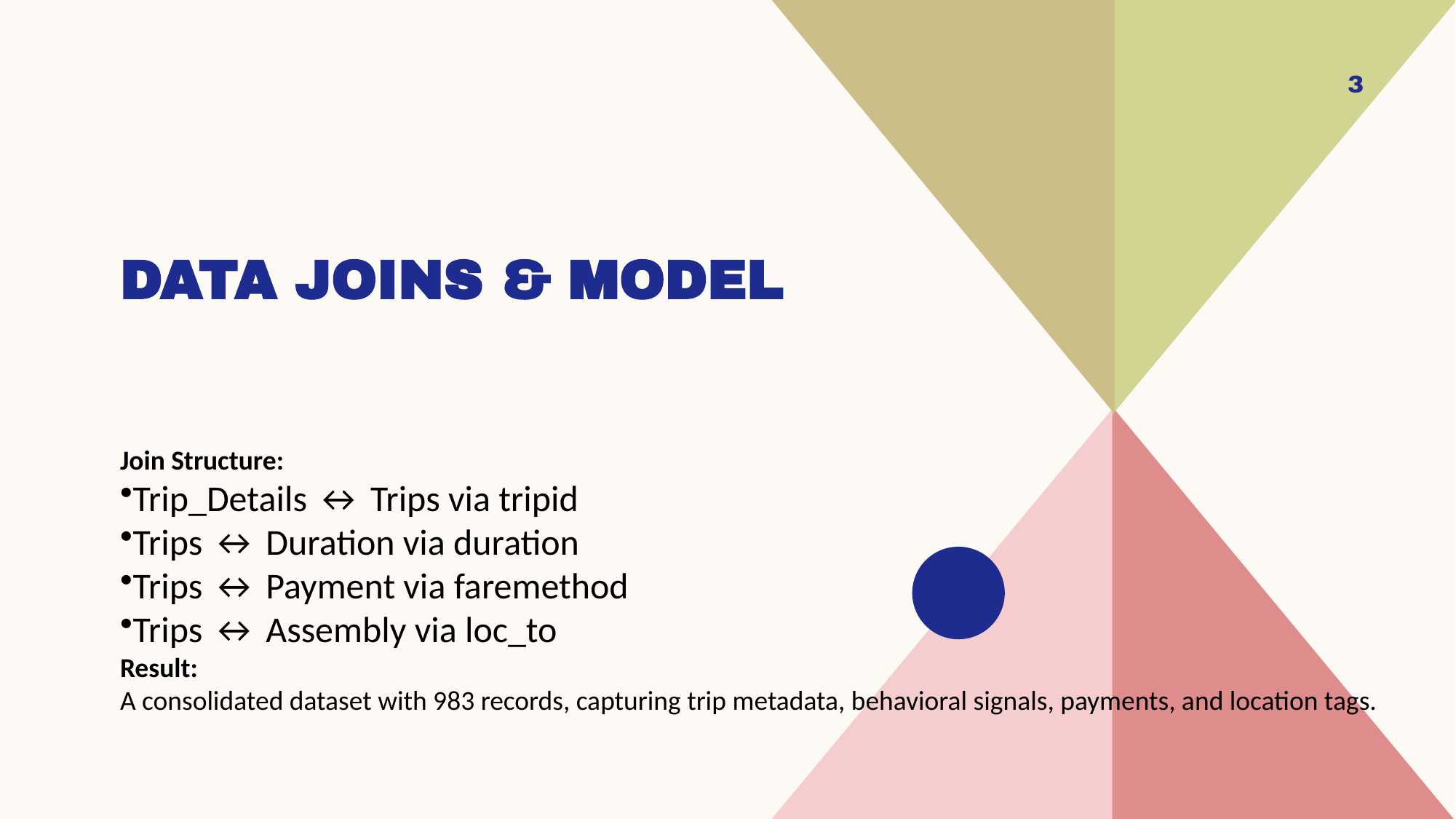

3
# Data Joins & Model
Join Structure:
Trip_Details ↔ Trips via tripid
Trips ↔ Duration via duration
Trips ↔ Payment via faremethod
Trips ↔ Assembly via loc_to
Result:
A consolidated dataset with 983 records, capturing trip metadata, behavioral signals, payments, and location tags.